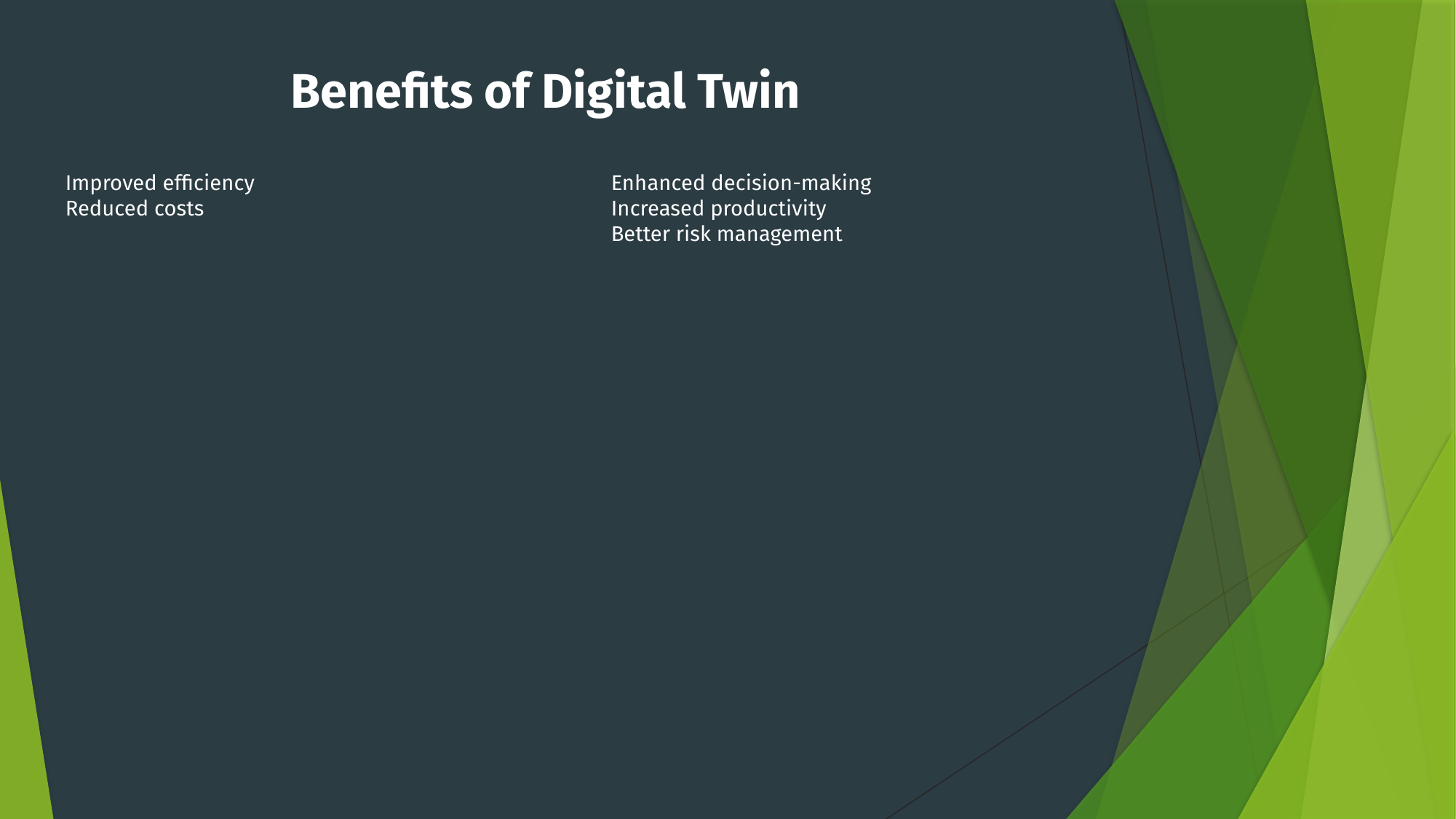

Benefits of Digital Twin
Improved efficiency
Reduced costs
Enhanced decision-making
Increased productivity
Better risk management